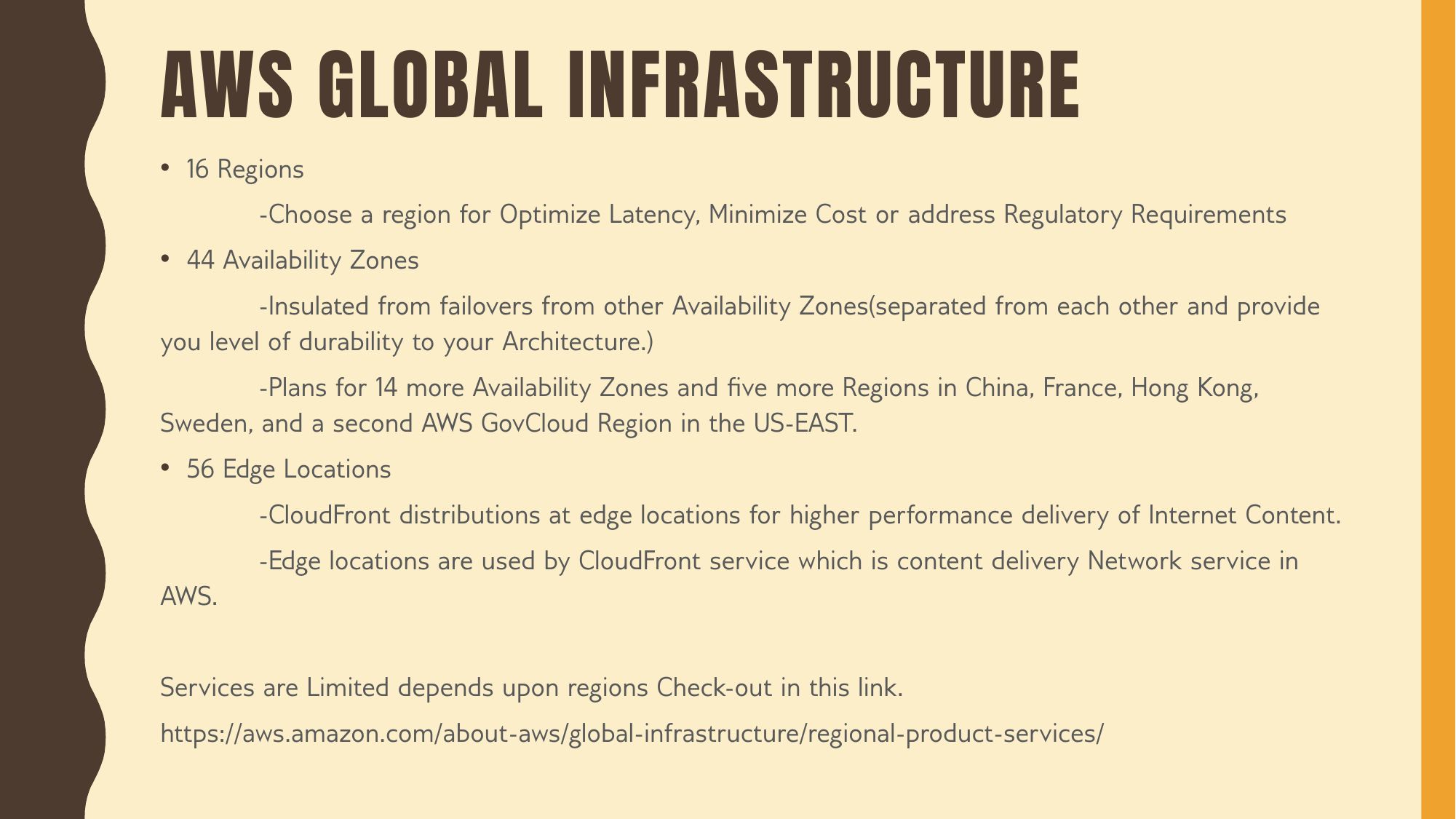

# AWS global infrastructure
16 Regions
	-Choose a region for Optimize Latency, Minimize Cost or address Regulatory Requirements
44 Availability Zones
	-Insulated from failovers from other Availability Zones(separated from each other and provide you level of durability to your Architecture.)
	-Plans for 14 more Availability Zones and five more Regions in China, France, Hong Kong, Sweden, and a second AWS GovCloud Region in the US-EAST.
56 Edge Locations
	-CloudFront distributions at edge locations for higher performance delivery of Internet Content.
	-Edge locations are used by CloudFront service which is content delivery Network service in AWS.

Services are Limited depends upon regions Check-out in this link.
https://aws.amazon.com/about-aws/global-infrastructure/regional-product-services/